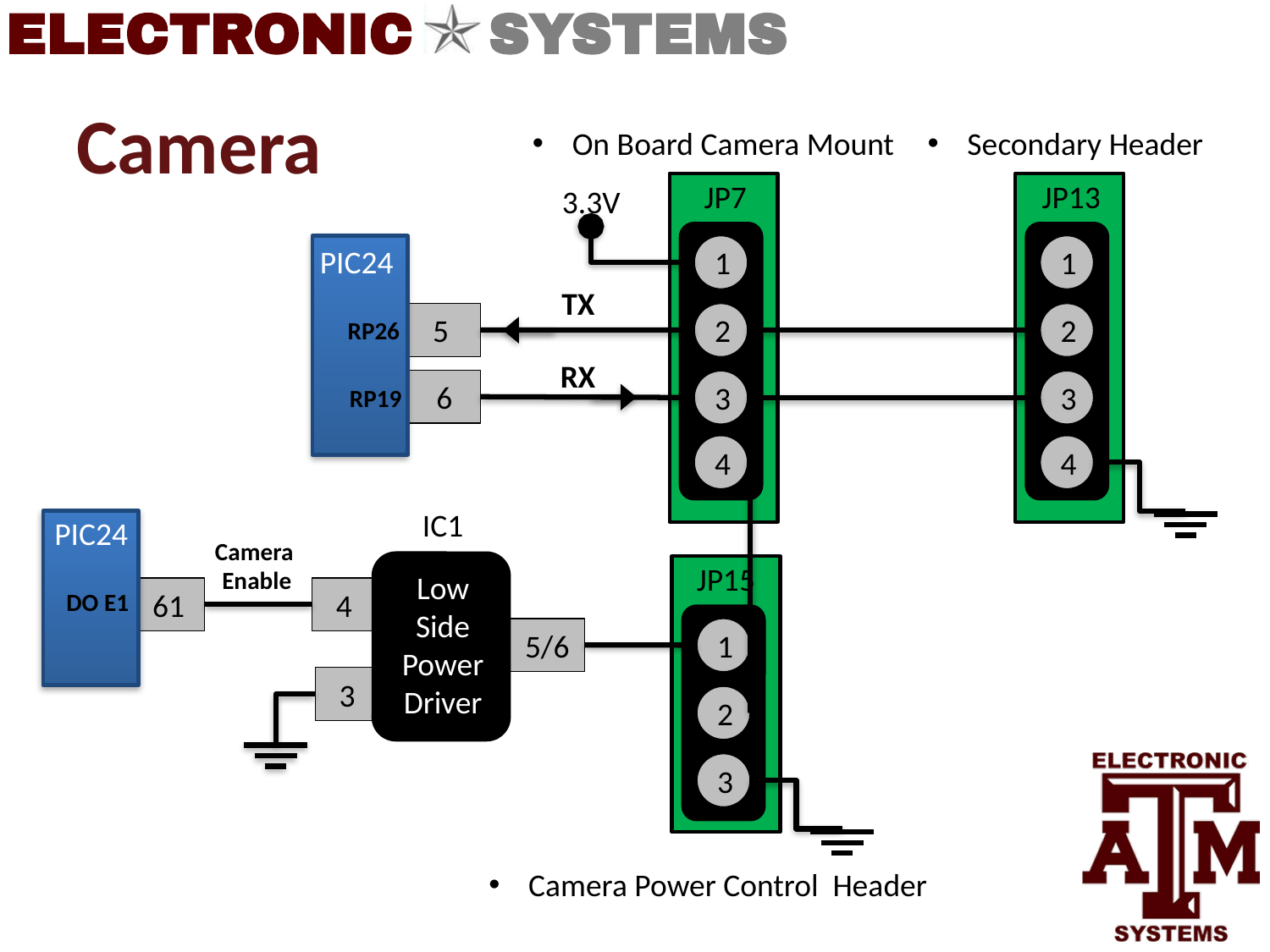

# Camera
On Board Camera Mount
Secondary Header
JP7
JP13
3.3V
1
1
PIC24

5
 6
TX

2
2
RP26

 RX
3
3
RP19
4
4
IC1
PIC24

Camera
Enable

Low
Side
Power
Driver
JP15
 61
4
DO E1
5/6
1

3

2
3
Camera Power Control  Header